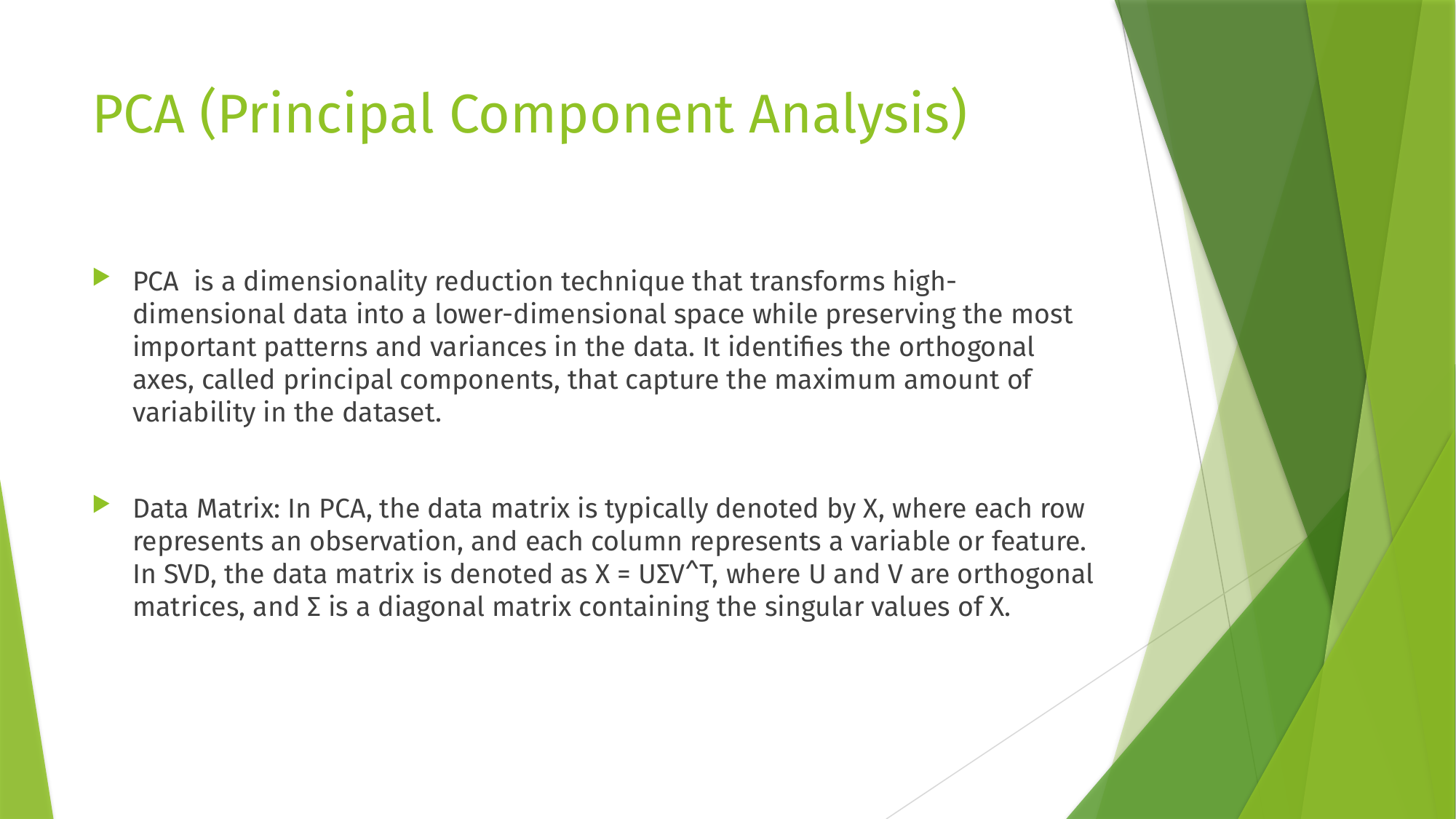

# PCA (Principal Component Analysis)
PCA  is a dimensionality reduction technique that transforms high-dimensional data into a lower-dimensional space while preserving the most important patterns and variances in the data. It identifies the orthogonal axes, called principal components, that capture the maximum amount of variability in the dataset.

Data Matrix: In PCA, the data matrix is typically denoted by X, where each row represents an observation, and each column represents a variable or feature. In SVD, the data matrix is denoted as X = UΣV^T, where U and V are orthogonal matrices, and Σ is a diagonal matrix containing the singular values of X.